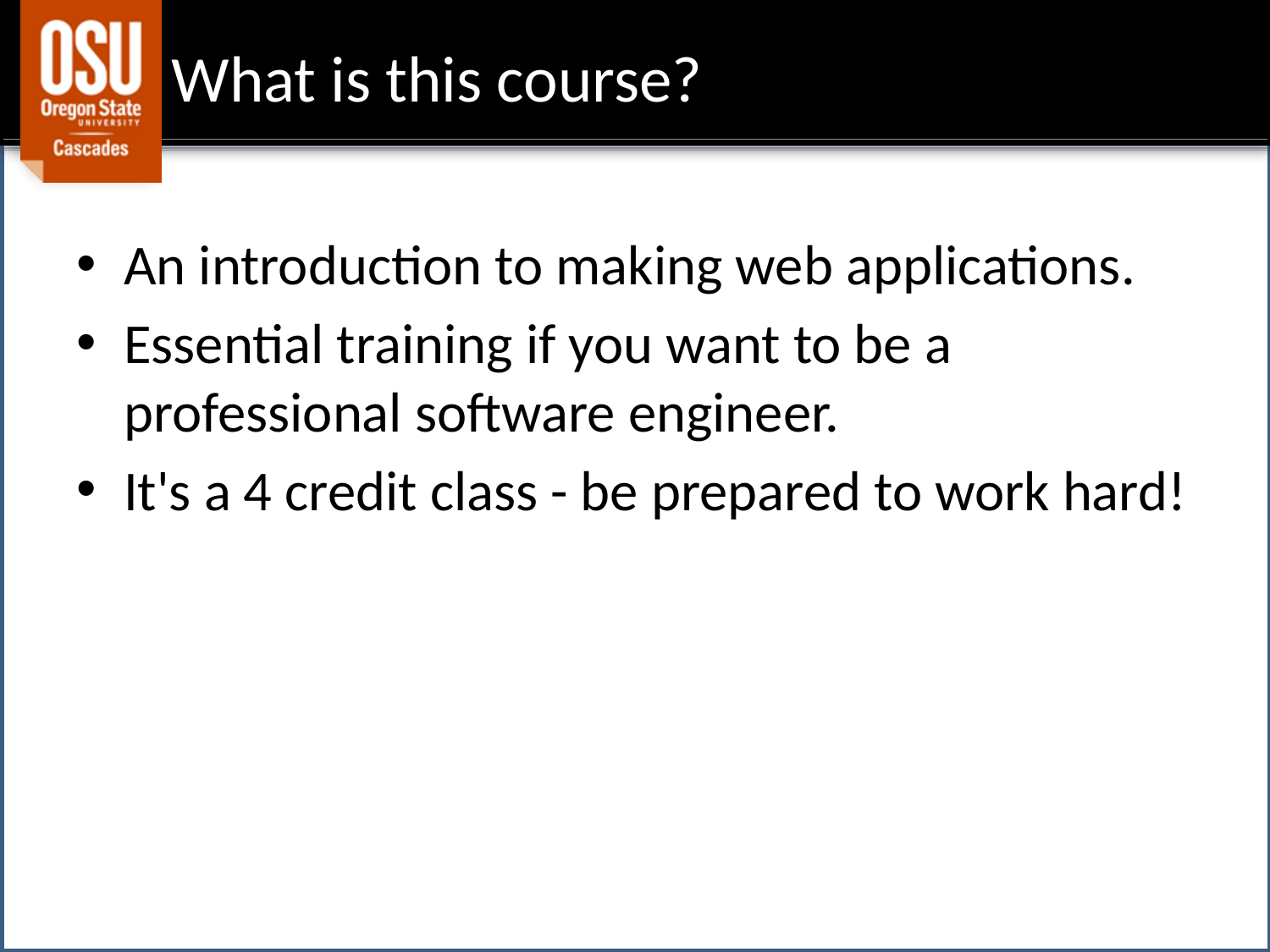

# What is this course?
An introduction to making web applications.
Essential training if you want to be a professional software engineer.
It's a 4 credit class - be prepared to work hard!